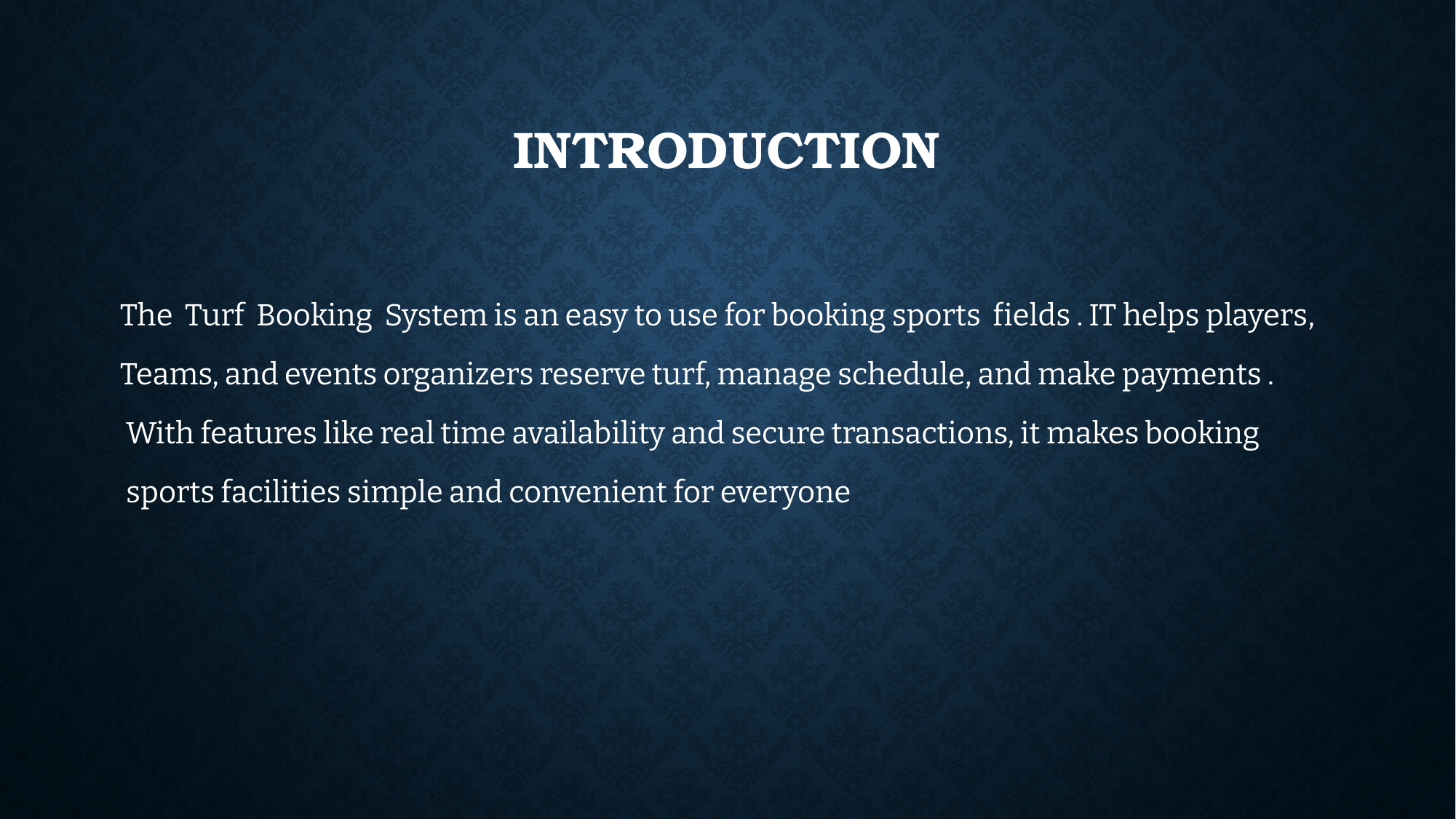

# INTRODUCTION

The  Turf  Booking  System is an easy to use for booking sports  fields . IT helps players,
Teams, and events organizers reserve turf, manage schedule, and make payments .
 With features like real time availability and secure transactions, it makes booking
 sports facilities simple and convenient for everyone